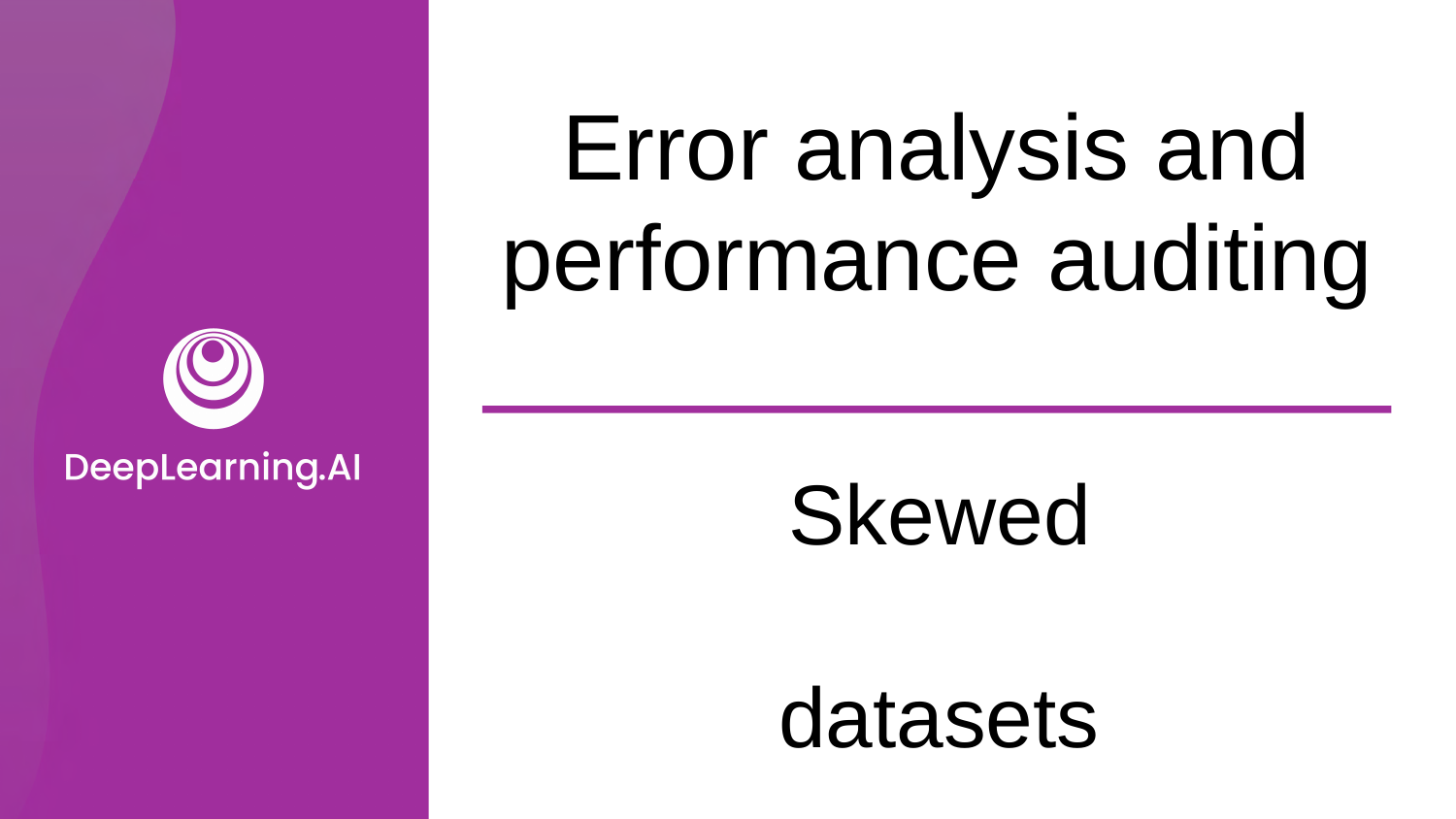

Error analysis and  performance auditing
Skewed  datasets